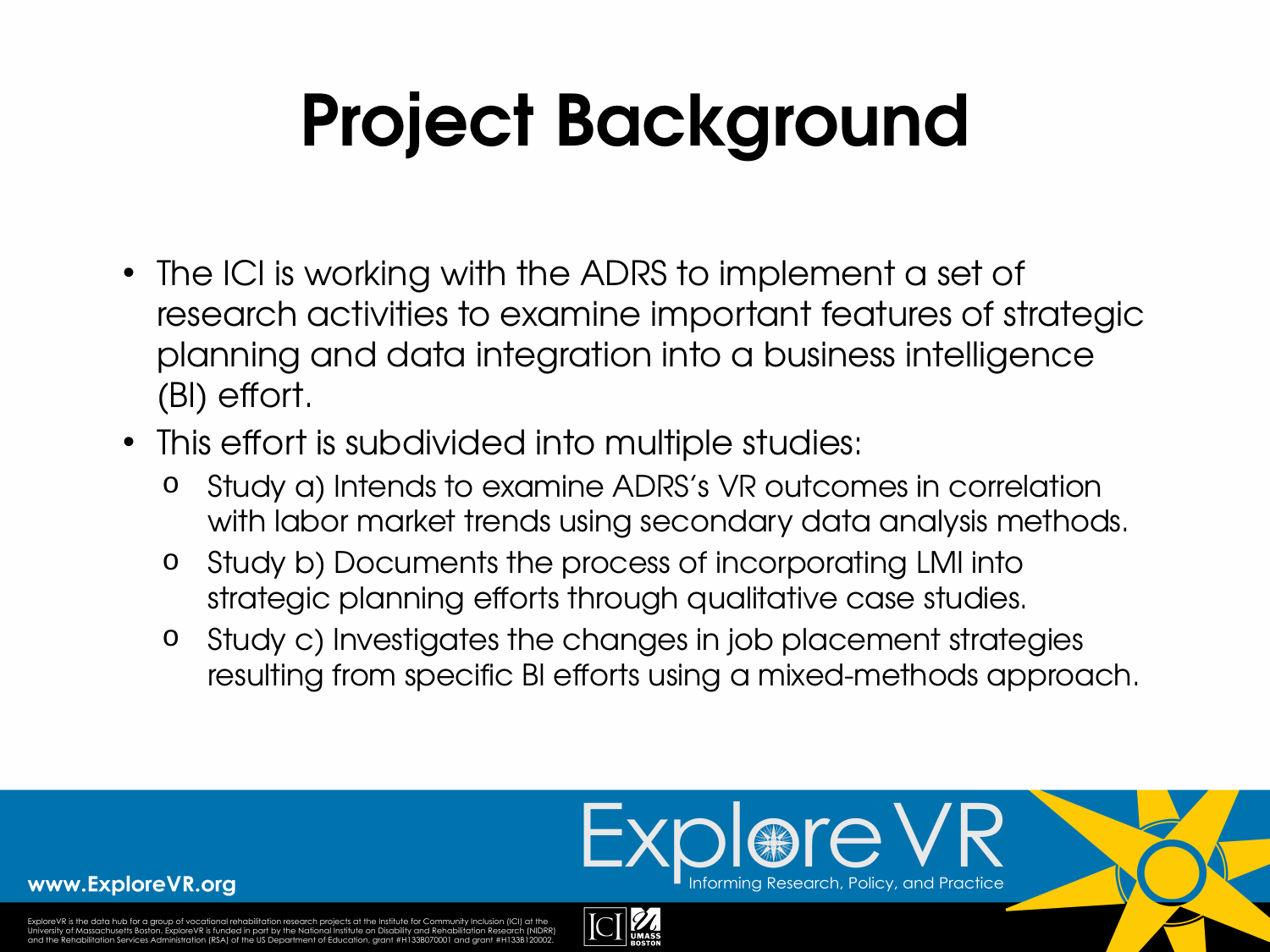

# Project Background
The ICI is working with the ADRS to implement a set of research activities to examine important features of strategic planning and data integration into a business intelligence (BI) effort.
This effort is subdivided into multiple studies:
Study a) Intends to examine ADRS’s VR outcomes in correlation with labor market trends using secondary data analysis methods.
Study b) Documents the process of incorporating LMI into strategic planning efforts through qualitative case studies.
Study c) Investigates the changes in job placement strategies resulting from specific BI efforts using a mixed-methods approach.